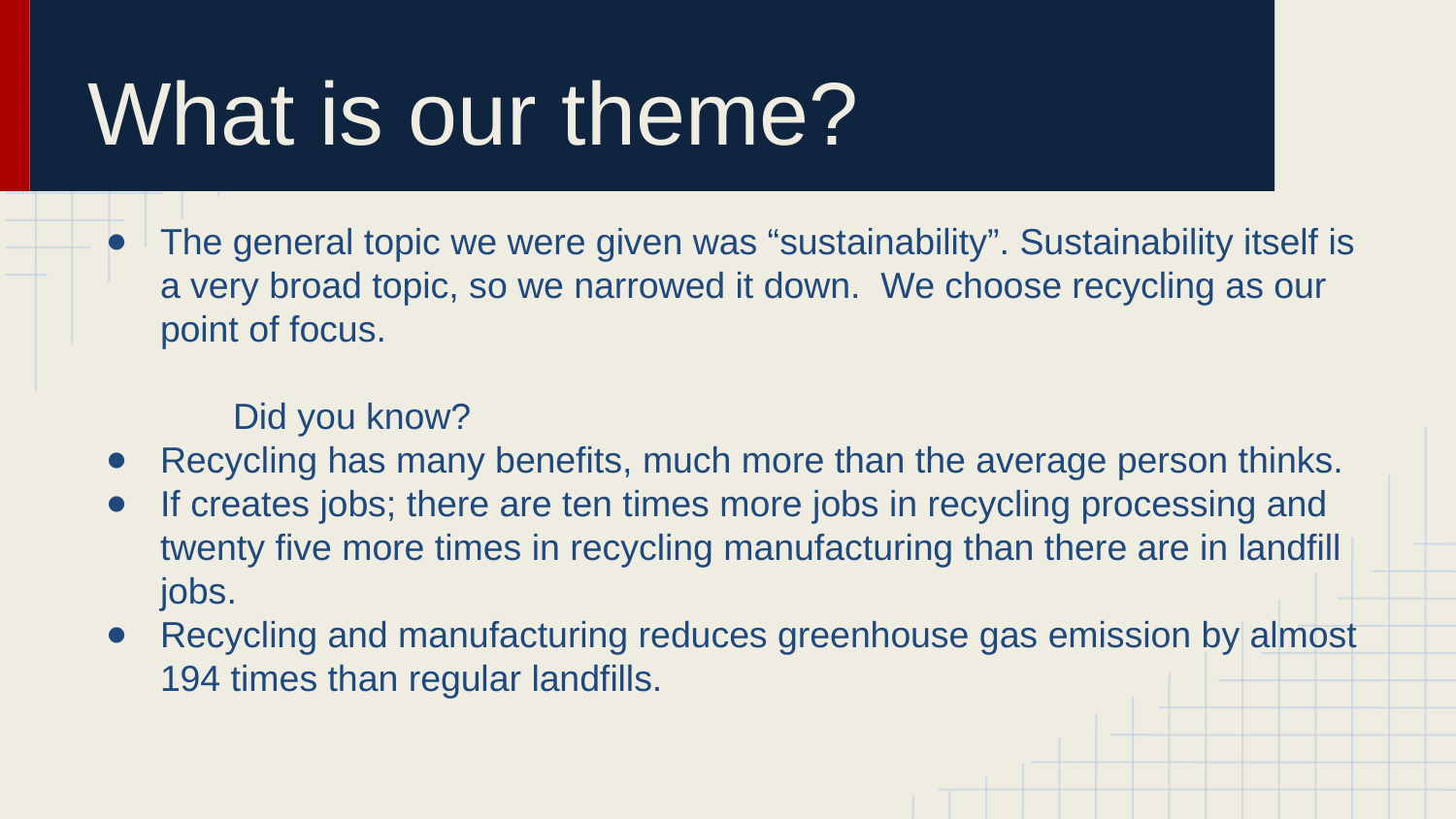

# What is our theme?
The general topic we were given was “sustainability”. Sustainability itself is a very broad topic, so we narrowed it down.  We choose recycling as our point of focus.

	Did you know?
Recycling has many benefits, much more than the average person thinks.
If creates jobs; there are ten times more jobs in recycling processing and twenty five more times in recycling manufacturing than there are in landfill jobs.
Recycling and manufacturing reduces greenhouse gas emission by almost 194 times than regular landfills.